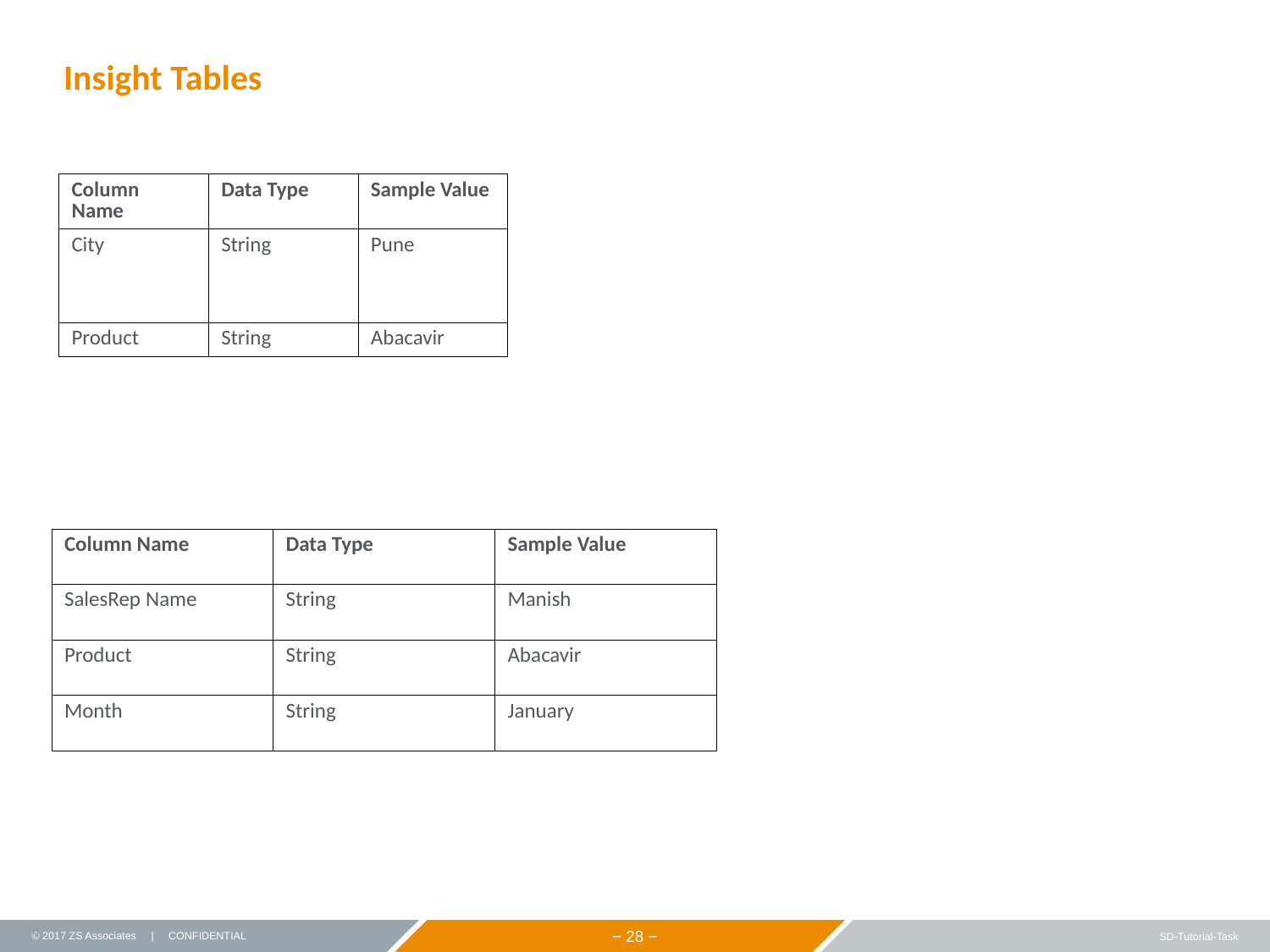

# Insight Tables

| Column Name | Data Type | Sample Value |
| --- | --- | --- |
| City | String | Pune |
| Product | String | Abacavir |

| Column Name | Data Type | Sample Value |
| --- | --- | --- |
| SalesRep Name | String | Manish |
| Product | String | Abacavir |
| Month | String | January |
28